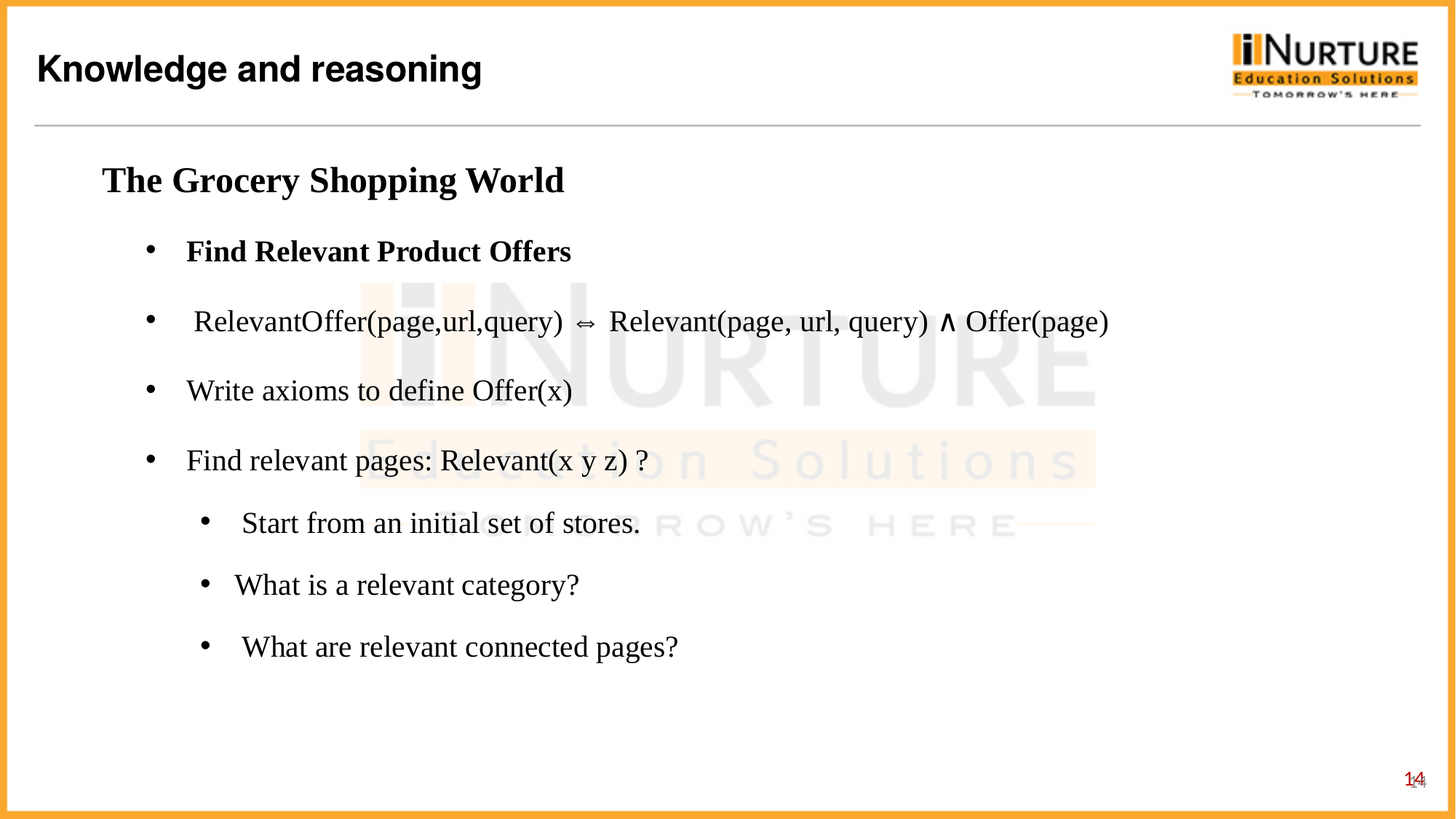

The Grocery Shopping World
Find Relevant Product Offers 
 RelevantOffer(page,url,query) ⇔ Relevant(page, url, query) ∧ Offer(page) 
Write axioms to define Offer(x) 
Find relevant pages: Relevant(x y z) ? 
 Start from an initial set of stores.
What is a relevant category?
 What are relevant connected pages?
14